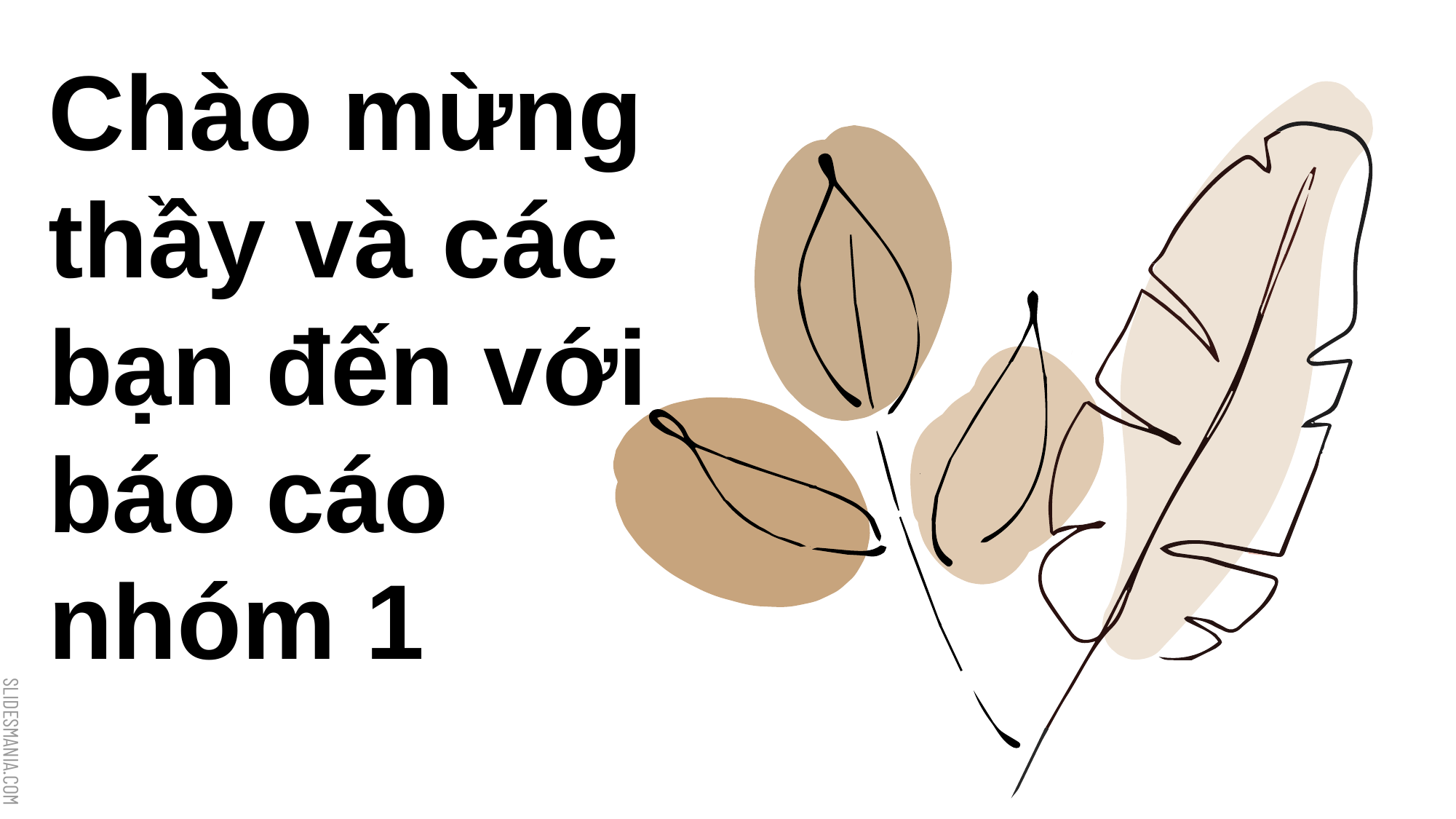

# Chào mừng thầy và các bạn đến với báo cáo nhóm 1